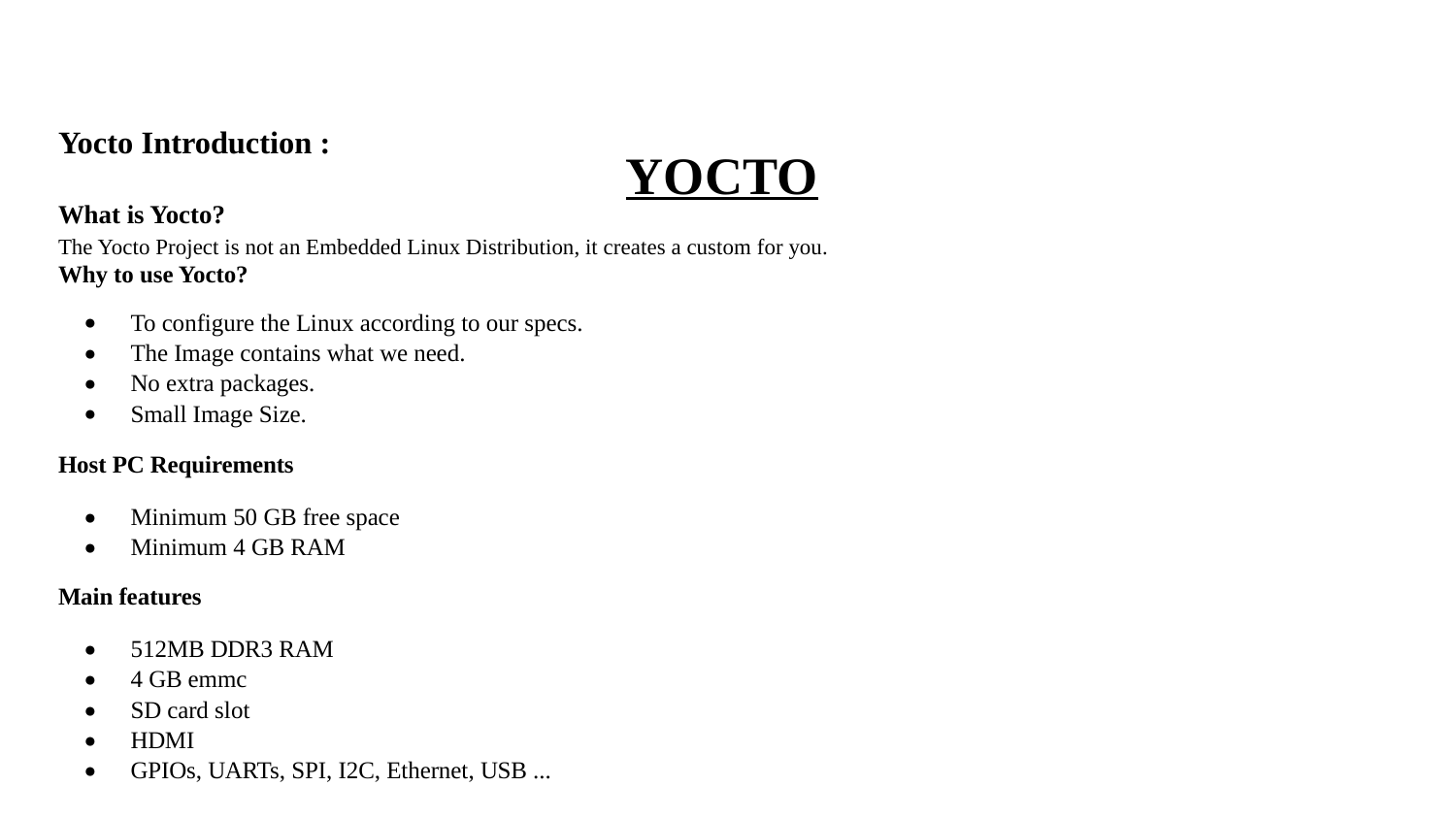

# YOCTO

Yocto Introduction :

What is Yocto?
The Yocto Project is not an Embedded Linux Distribution, it creates a custom for you.
Why to use Yocto?
To configure the Linux according to our specs.
The Image contains what we need.
No extra packages.
Small Image Size.
Host PC Requirements
Minimum 50 GB free space
Minimum 4 GB RAM
Main features
512MB DDR3 RAM
4 GB emmc
SD card slot
HDMI
GPIOs, UARTs, SPI, I2C, Ethernet, USB ...